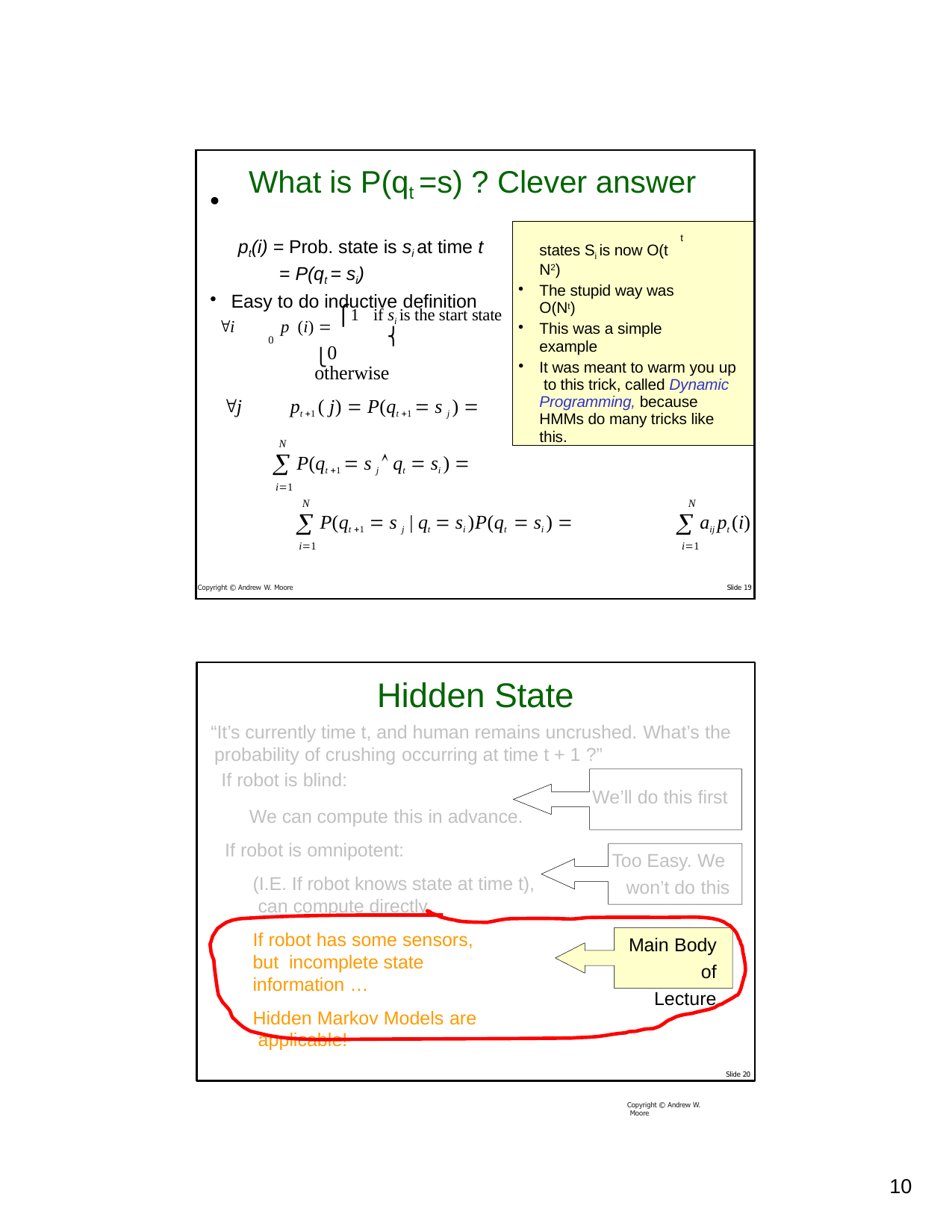

| What is P(qt =s) ? Clever answer For each state si, define • Cost of computing P (i) for all |  |
| --- | --- |
| pt(i) = Prob. state is si at time t = P(qt = si) Easy to do inductive definition ∀i p (i) = ⎧1 if si is the start state 0 ⎨ ⎩0 otherwise ∀j pt +1 ( j) = P(qt +1 = s j ) = | t states Si is now O(t N2) The stupid way was O(Nt) This was a simple example It was meant to warm you up to this trick, called Dynamic Programming, because HMMs do many tricks like this. |
| N ∑ P(qt +1 = s j ∧ qt = si ) = i=1 N N ∑ P(qt +1 = s j | qt = si )P(qt = si ) = ∑ aij pt (i) i=1 i=1 Copyright © Andrew W. Moore Slide 19 |  |

Hidden State
“It’s currently time t, and human remains uncrushed. What’s the  probability of crushing occurring at time t + 1 ?”
If robot is blind:
We’ll do this first
We can compute this in advance.

If robot is omnipotent:
(I.E. If robot knows state at time t),  can compute directly.
If robot has some sensors, but  incomplete state information …
Hidden Markov Models are  applicable!
Too Easy. We  won’t do this

Main Body  of Lecture

Copyright © Andrew W. Moore

Slide 20
10